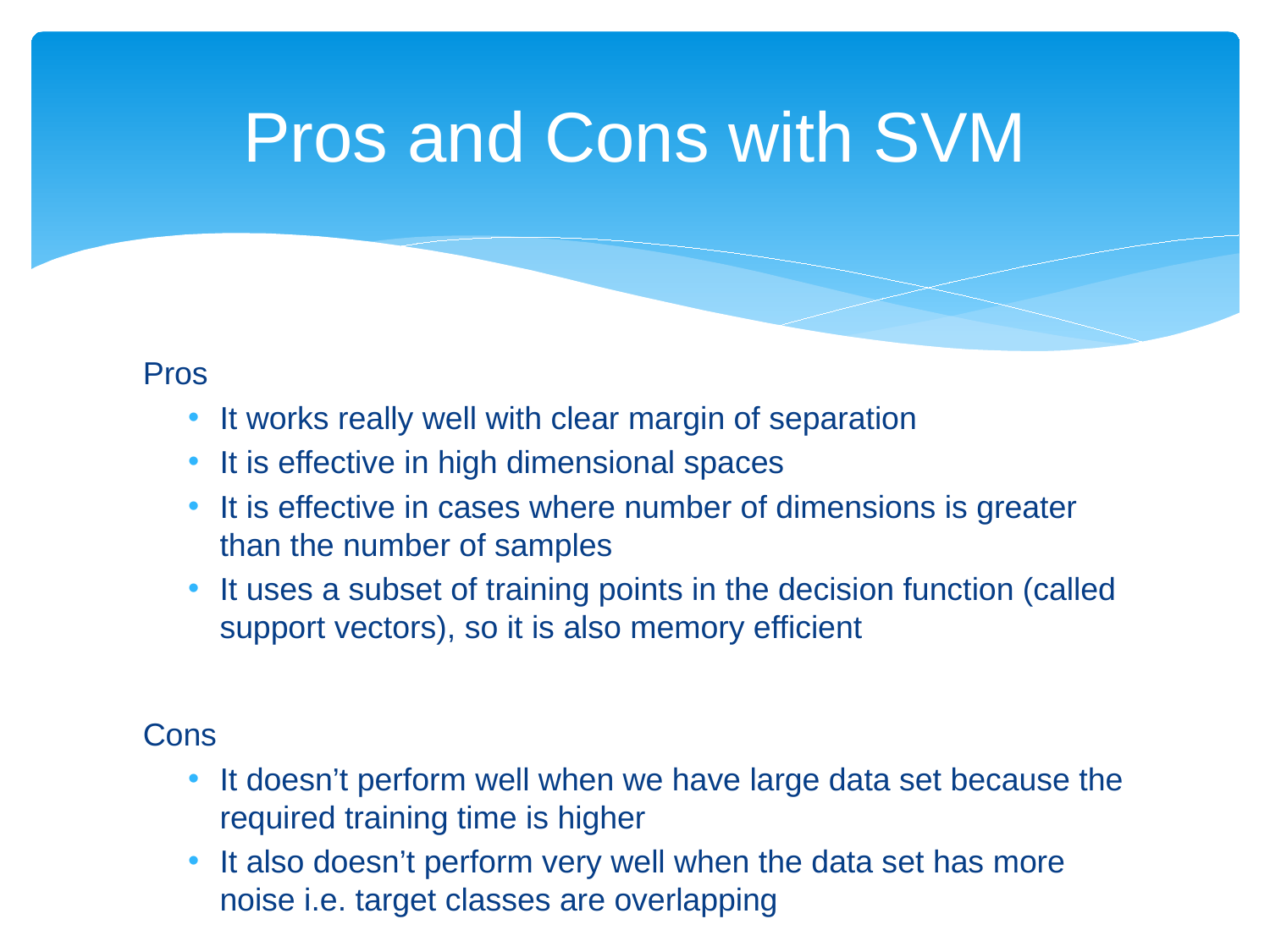

# Pros and Cons with SVM
Pros
It works really well with clear margin of separation
It is effective in high dimensional spaces
It is effective in cases where number of dimensions is greater than the number of samples
It uses a subset of training points in the decision function (called support vectors), so it is also memory efficient

Cons
It doesn’t perform well when we have large data set because the required training time is higher
It also doesn’t perform very well when the data set has more noise i.e. target classes are overlapping